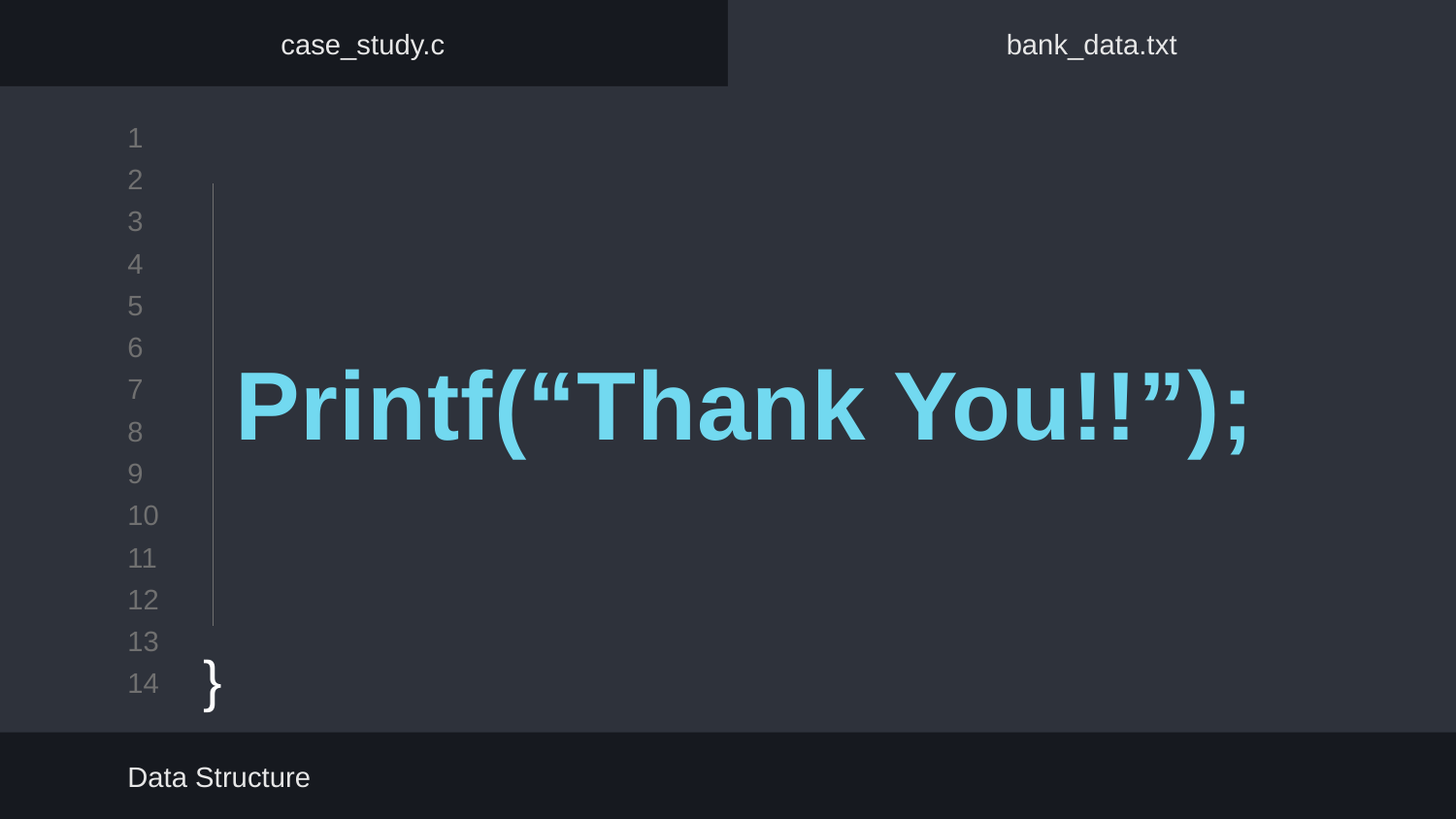

case_study.c
bank_data.txt
}
Printf(“Thank You!!”);
Data Structure